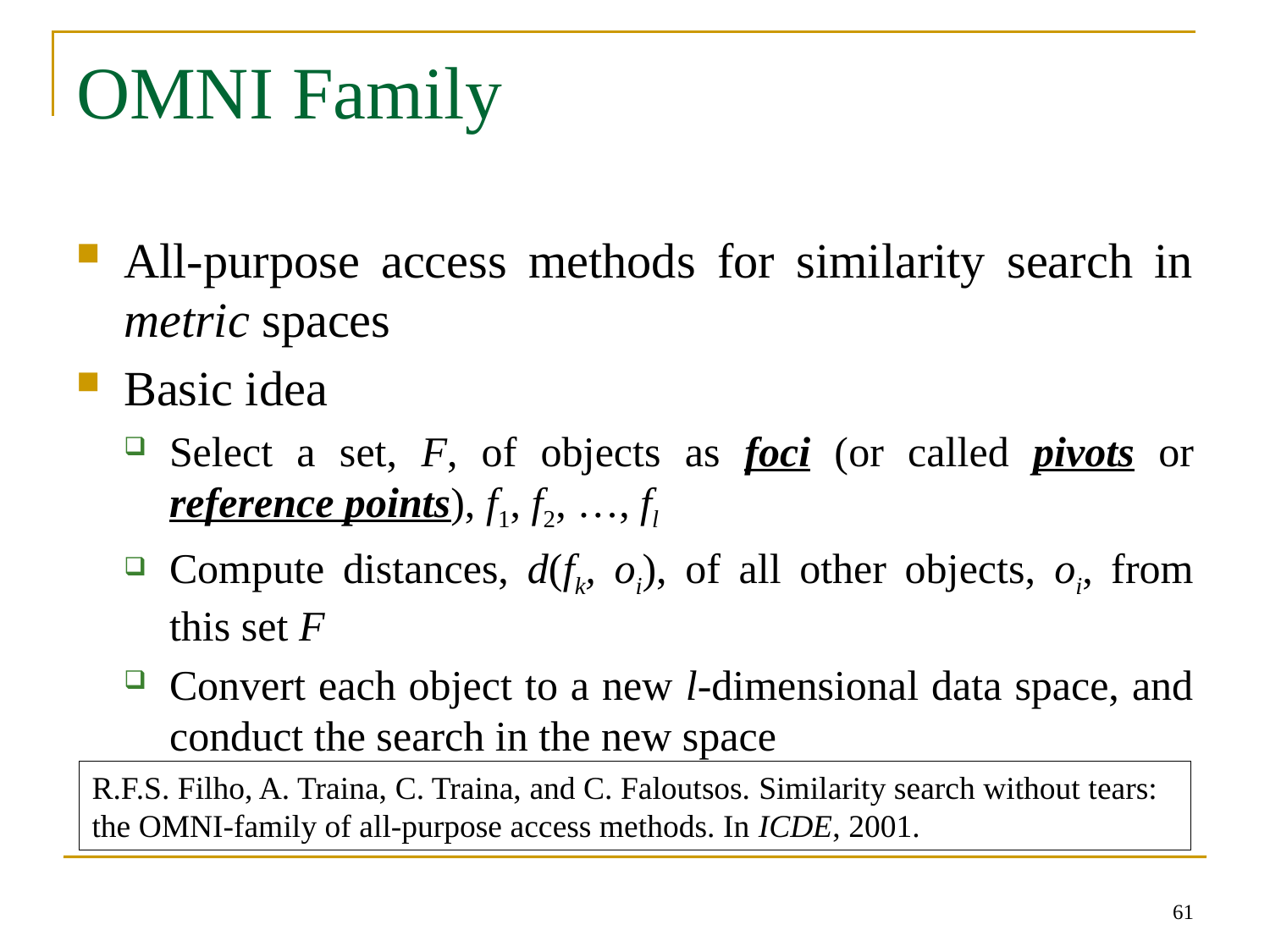

# OMNI Family
All-purpose access methods for similarity search in metric spaces
Basic idea
Select a set, F, of objects as foci (or called pivots or reference points), f1, f2, …, fl
Compute distances, d(fk, oi), of all other objects, oi, from this set F
Convert each object to a new l-dimensional data space, and conduct the search in the new space

R.F.S. Filho, A. Traina, C. Traina, and C. Faloutsos. Similarity search without tears: the OMNI-family of all-purpose access methods. In ICDE, 2001.
61